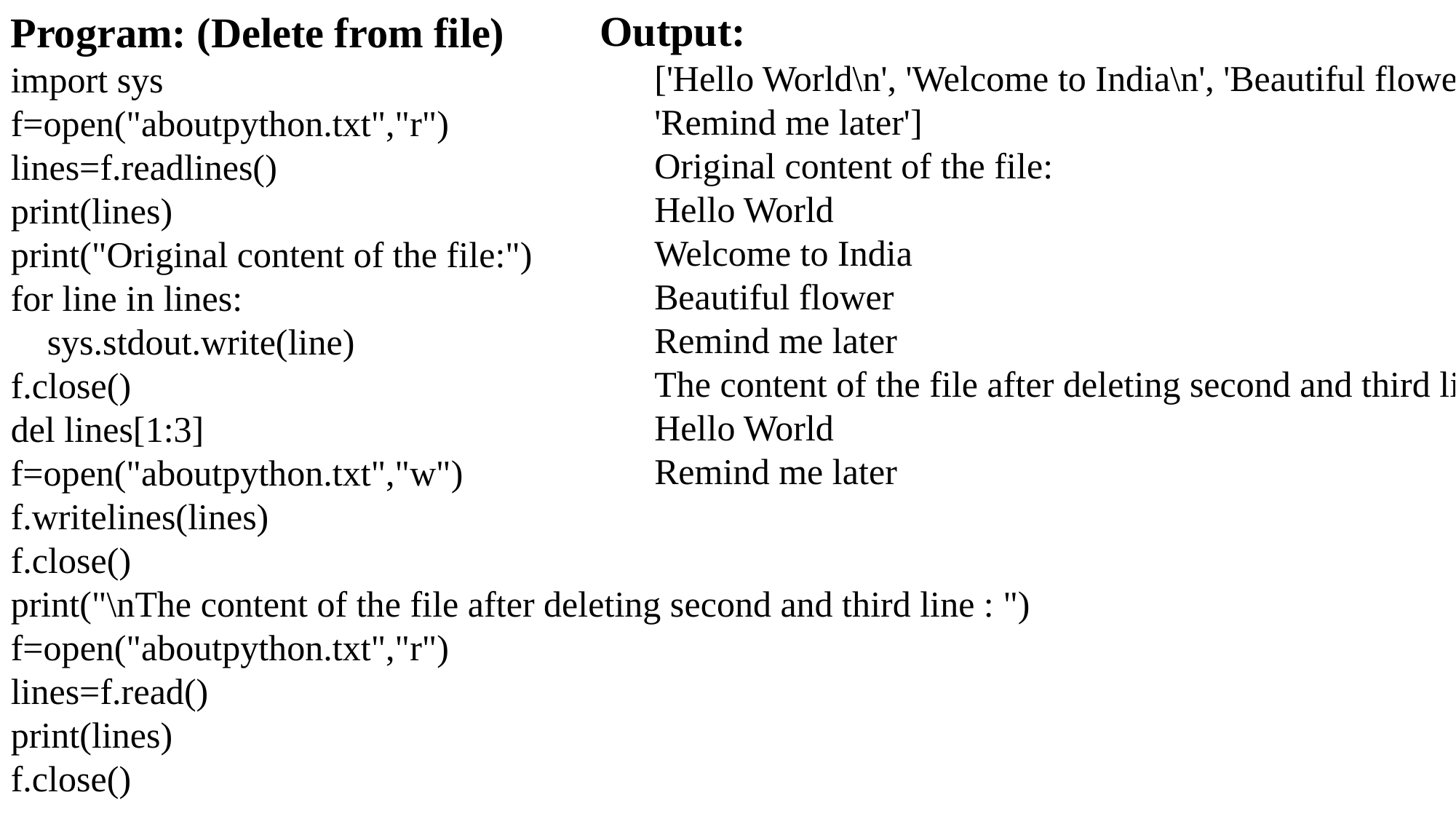

Program: (Delete from file)
import sys
f=open("aboutpython.txt","r")
lines=f.readlines()
print(lines)
print("Original content of the file:")
for line in lines:
    sys.stdout.write(line)
f.close()
del lines[1:3]
f=open("aboutpython.txt","w")
f.writelines(lines)
f.close()
print("\nThe content of the file after deleting second and third line : ")
f=open("aboutpython.txt","r")
lines=f.read()
print(lines)
f.close()

Output:
['Hello World\n', 'Welcome to India\n', 'Beautiful flower\n', 'Remind me later']
Original content of the file:
Hello World
Welcome to India
Beautiful flower
Remind me later
The content of the file after deleting second and third line :
Hello World
Remind me later